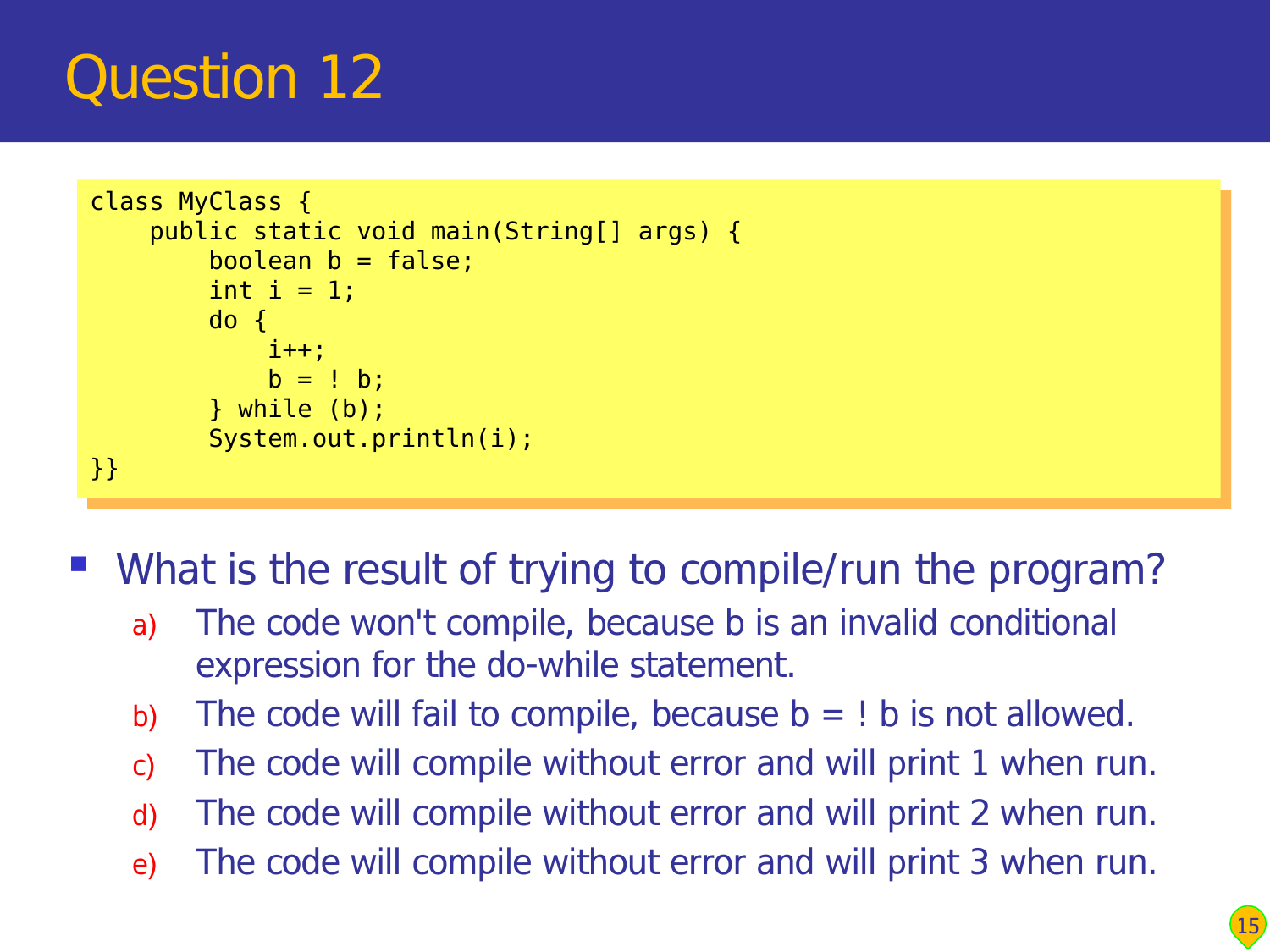

# Question 12
class MyClass {
    public static void main(String[] args) {
        boolean b = false;
        int i = 1;
        do {
            i++;
            b = ! b;
        } while (b);
        System.out.println(i);
}}
What is the result of trying to compile/run the program?
The code won't compile, because b is an invalid conditional expression for the do-while statement.
The code will fail to compile, because b = ! b is not allowed.
The code will compile without error and will print 1 when run.
The code will compile without error and will print 2 when run.
The code will compile without error and will print 3 when run.
15